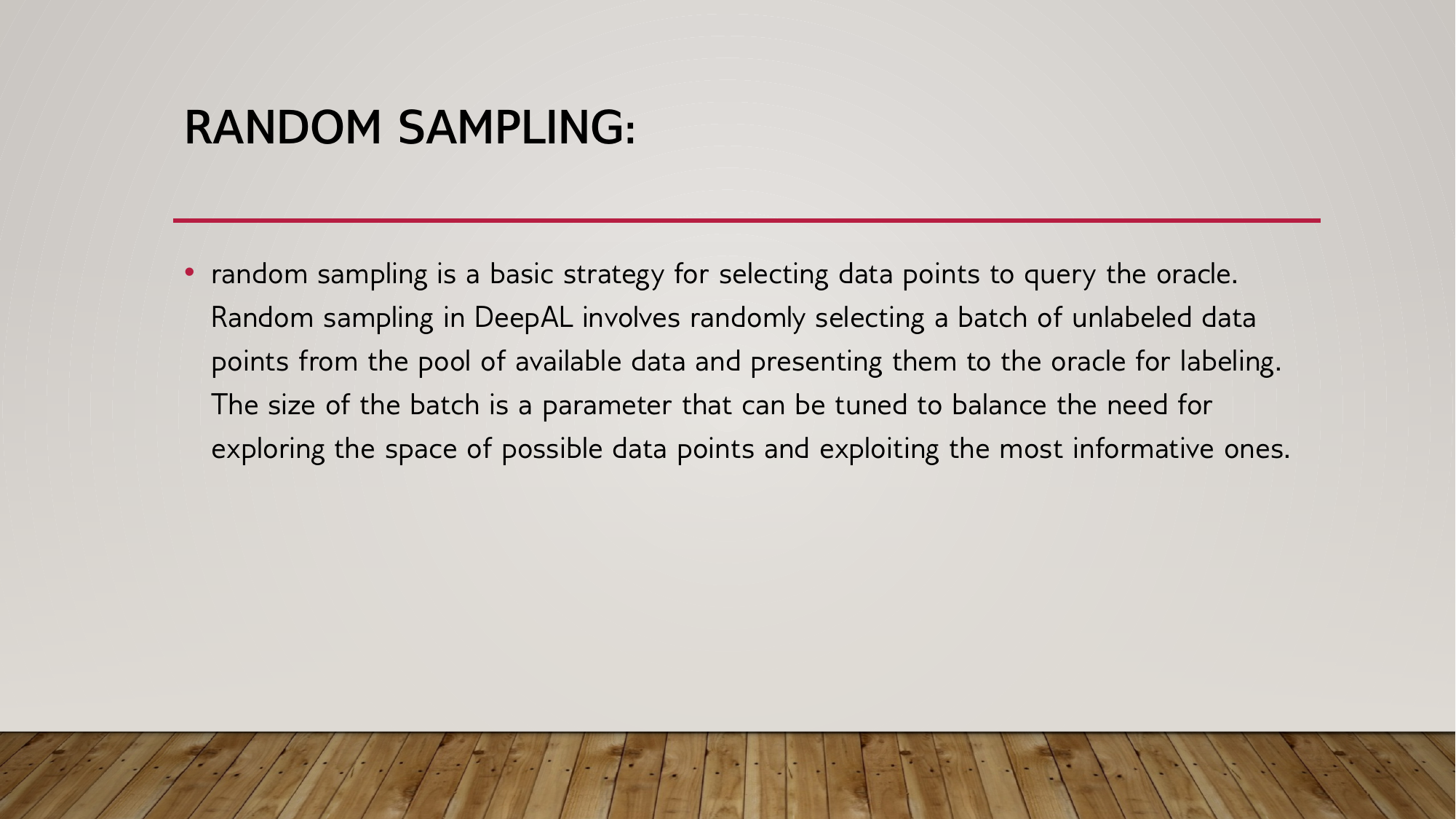

# Random sampling:
random sampling is a basic strategy for selecting data points to query the oracle. Random sampling in DeepAL involves randomly selecting a batch of unlabeled data points from the pool of available data and presenting them to the oracle for labeling. The size of the batch is a parameter that can be tuned to balance the need for exploring the space of possible data points and exploiting the most informative ones.